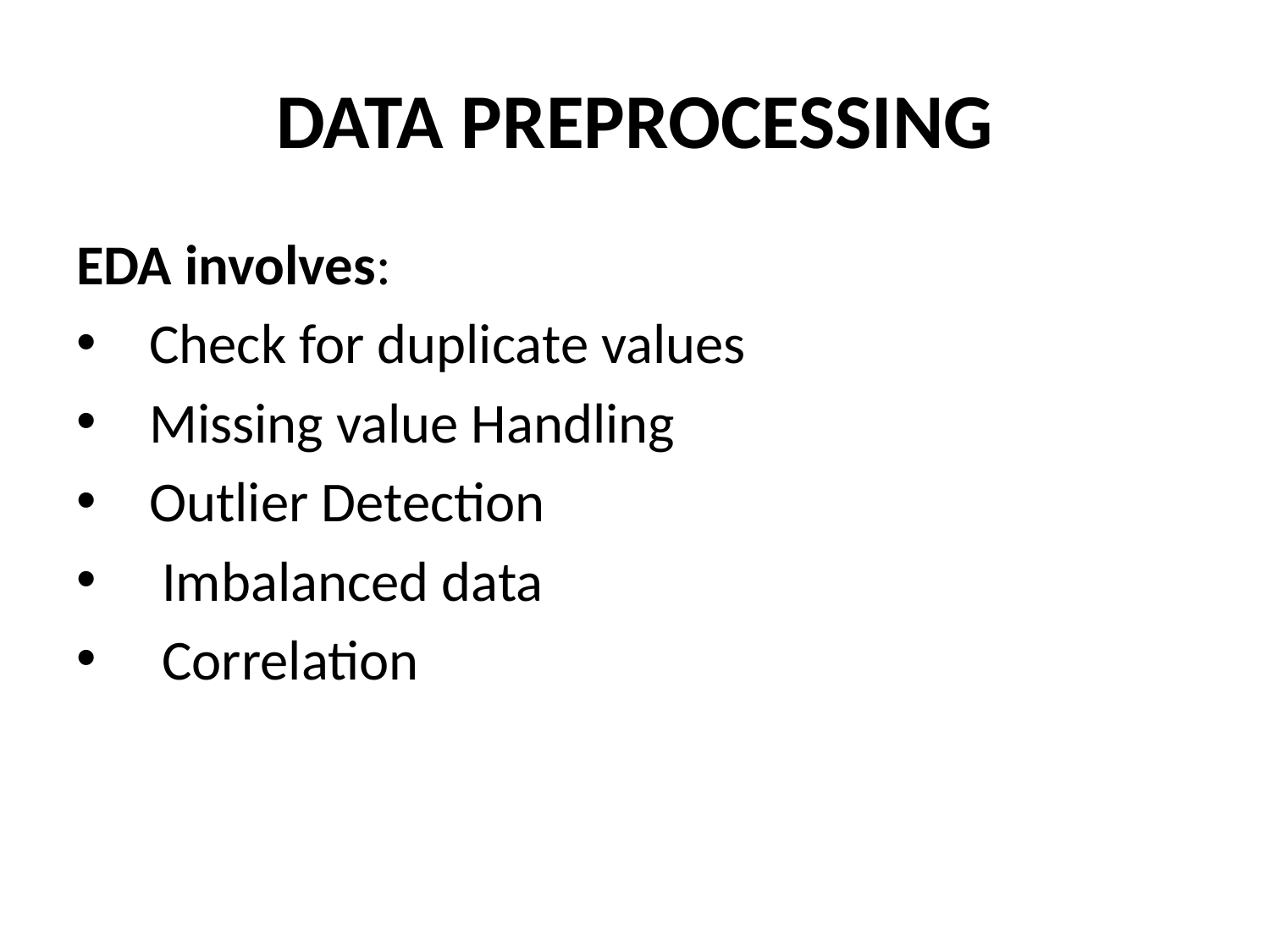

# DATA PREPROCESSING
EDA involves:
  Check for duplicate values
  Missing value Handling
  Outlier Detection
   Imbalanced data
   Correlation